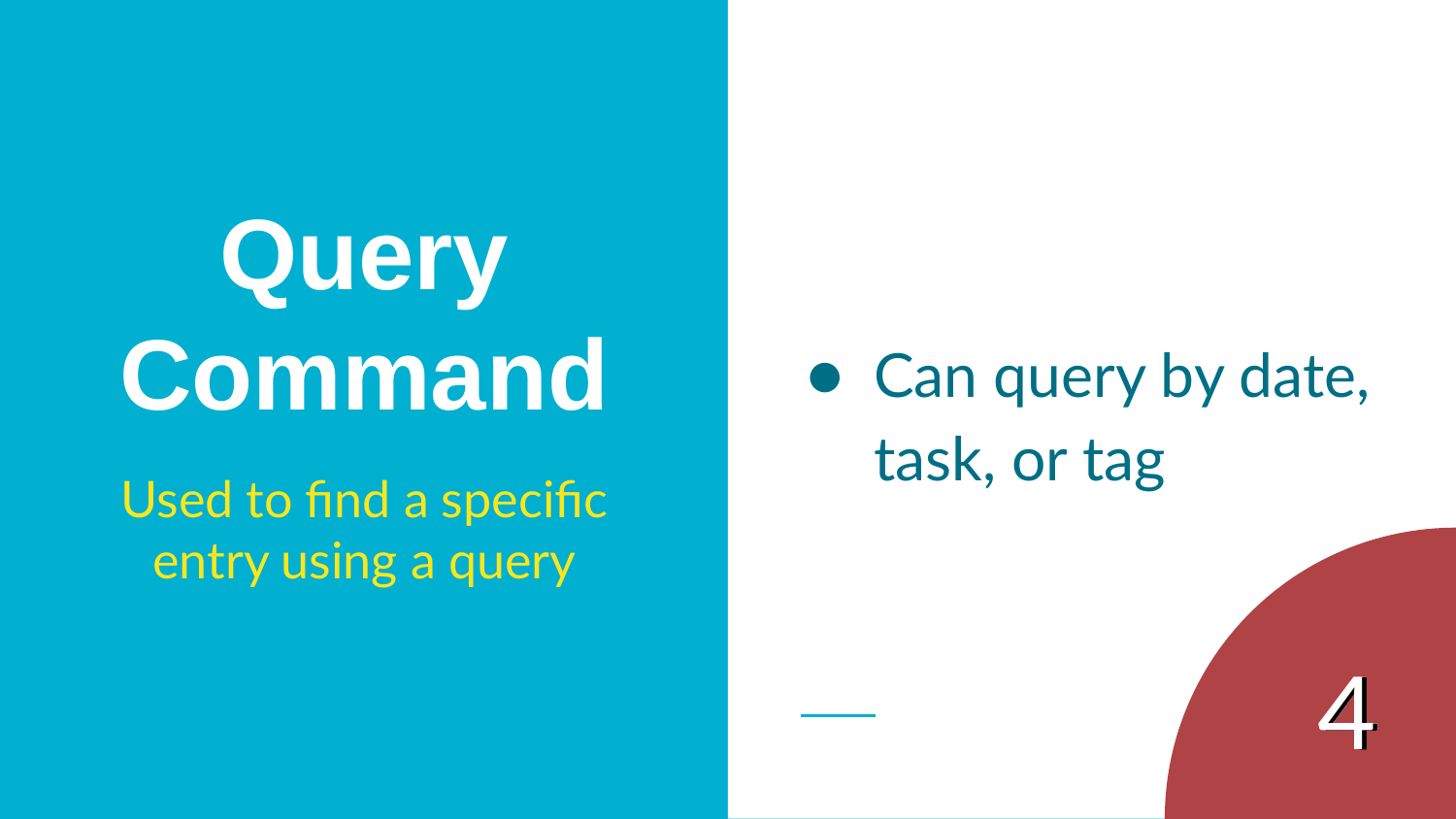

Can query by date, task, or tag
# Query Command
Used to find a specific entry using a query

4